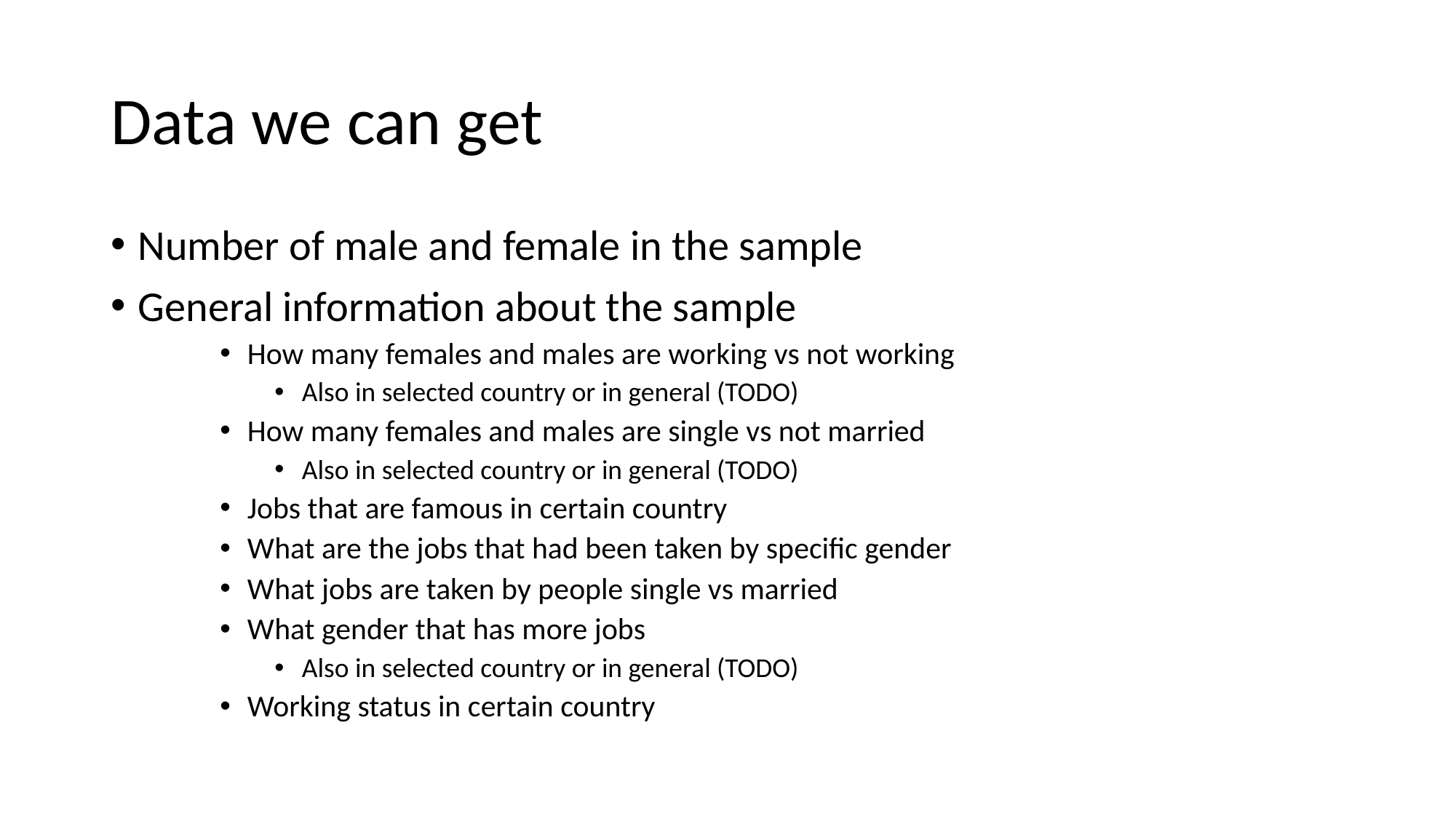

# Data we can get
Number of male and female in the sample
General information about the sample
How many females and males are working vs not working
Also in selected country or in general (TODO)
How many females and males are single vs not married
Also in selected country or in general (TODO)
Jobs that are famous in certain country
What are the jobs that had been taken by specific gender
What jobs are taken by people single vs married
What gender that has more jobs
Also in selected country or in general (TODO)
Working status in certain country